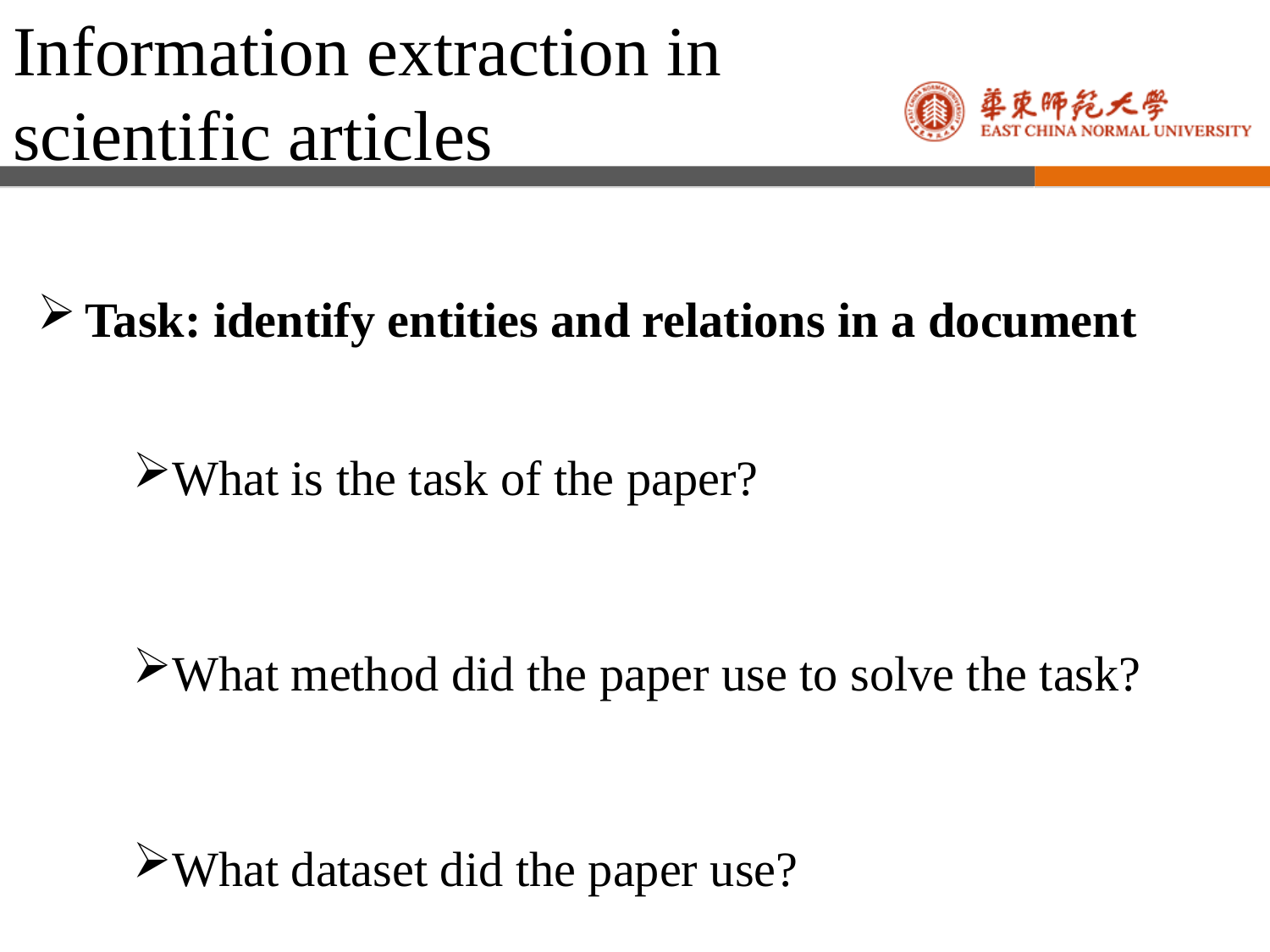

Information extraction in scientific articles
Task: identify entities and relations in a document

What is the task of the paper?

What method did the paper use to solve the task?

What dataset did the paper use?